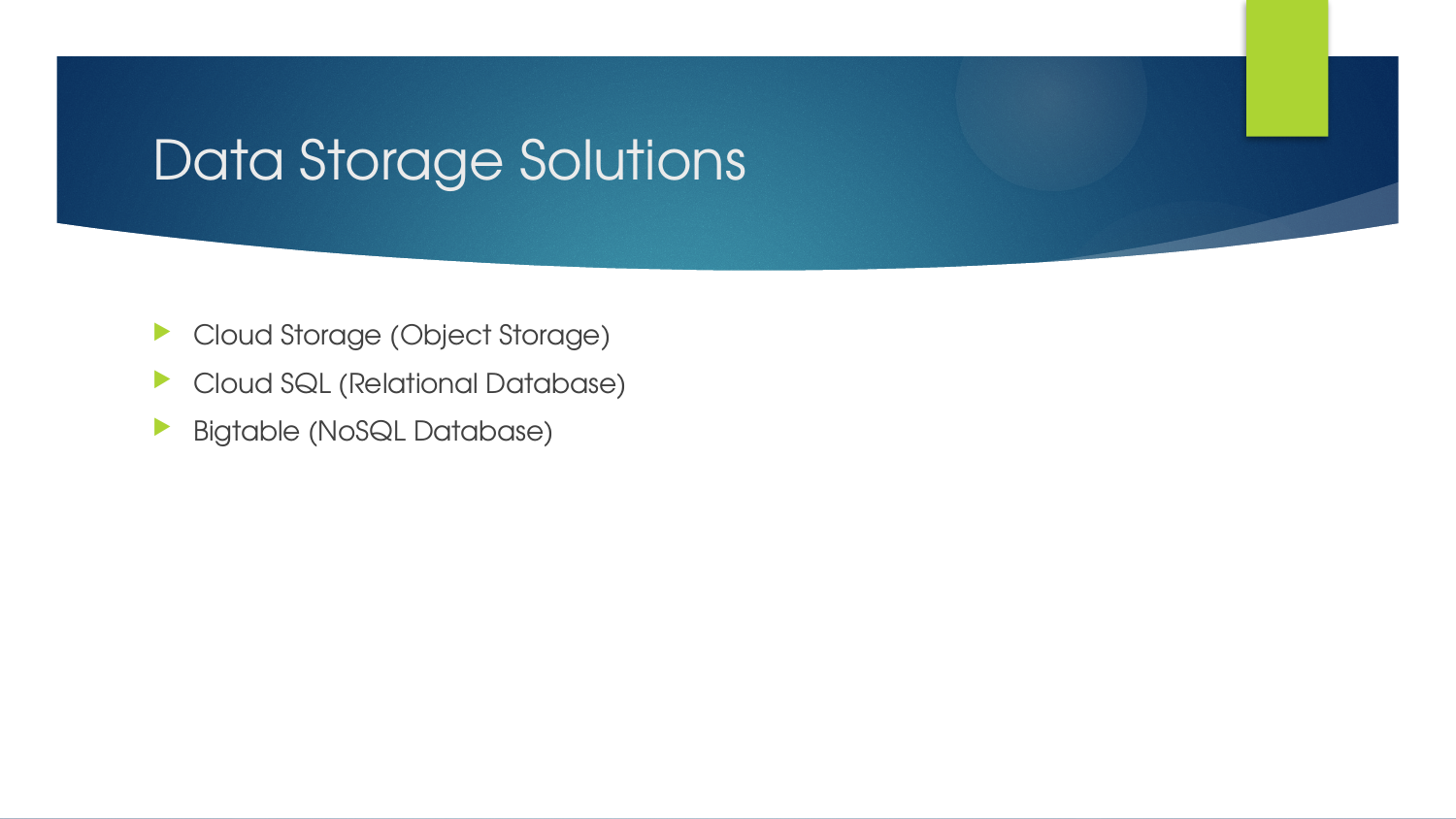

# Data Storage Solutions
Cloud Storage (Object Storage)
Cloud SQL (Relational Database)
Bigtable (NoSQL Database)